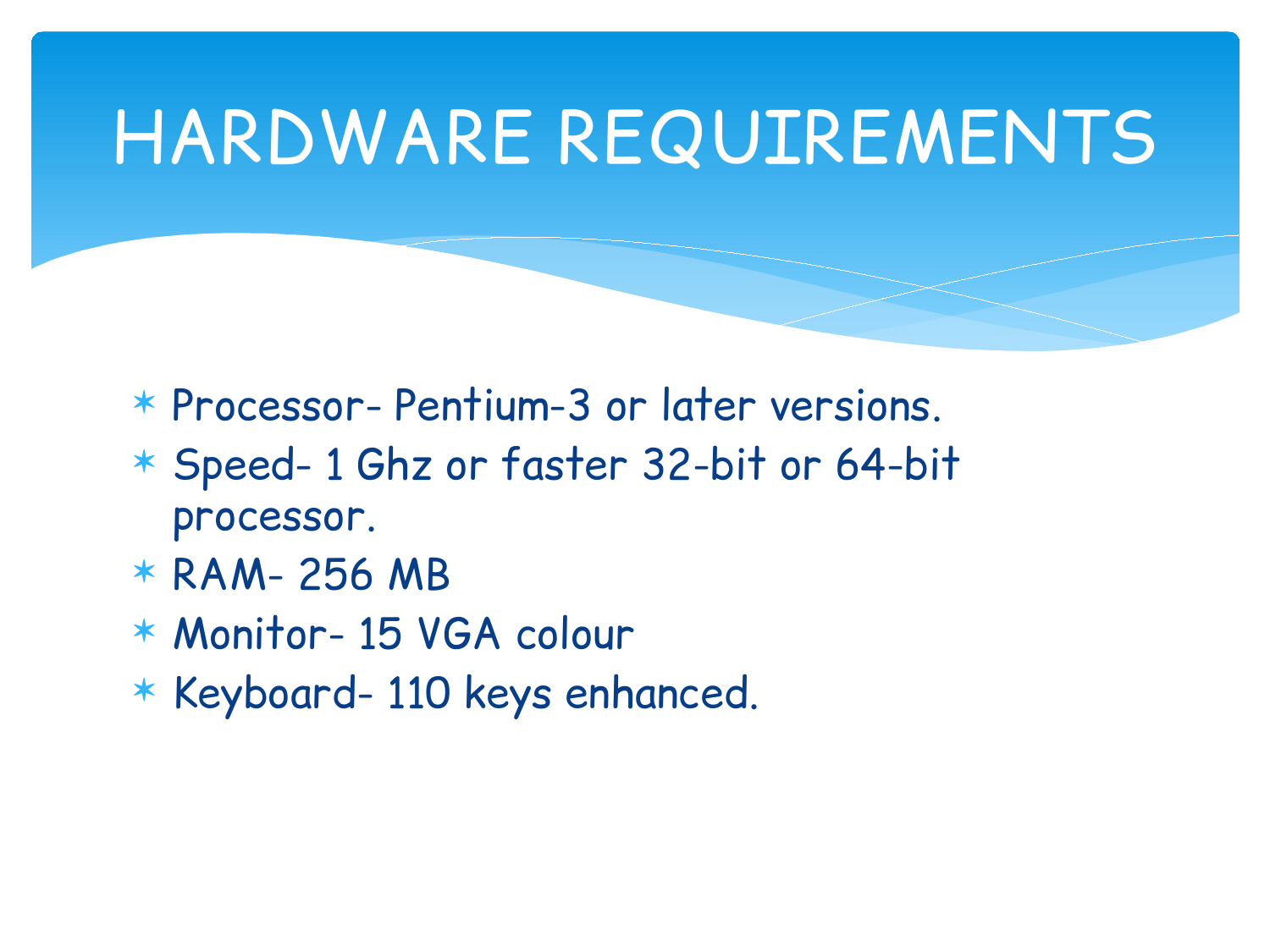

# HARDWARE REQUIREMENTS
Processor- Pentium-3 or later versions.
Speed- 1 Ghz or faster 32-bit or 64-bit processor.
RAM- 256 MB
Monitor- 15 VGA colour
Keyboard- 110 keys enhanced.